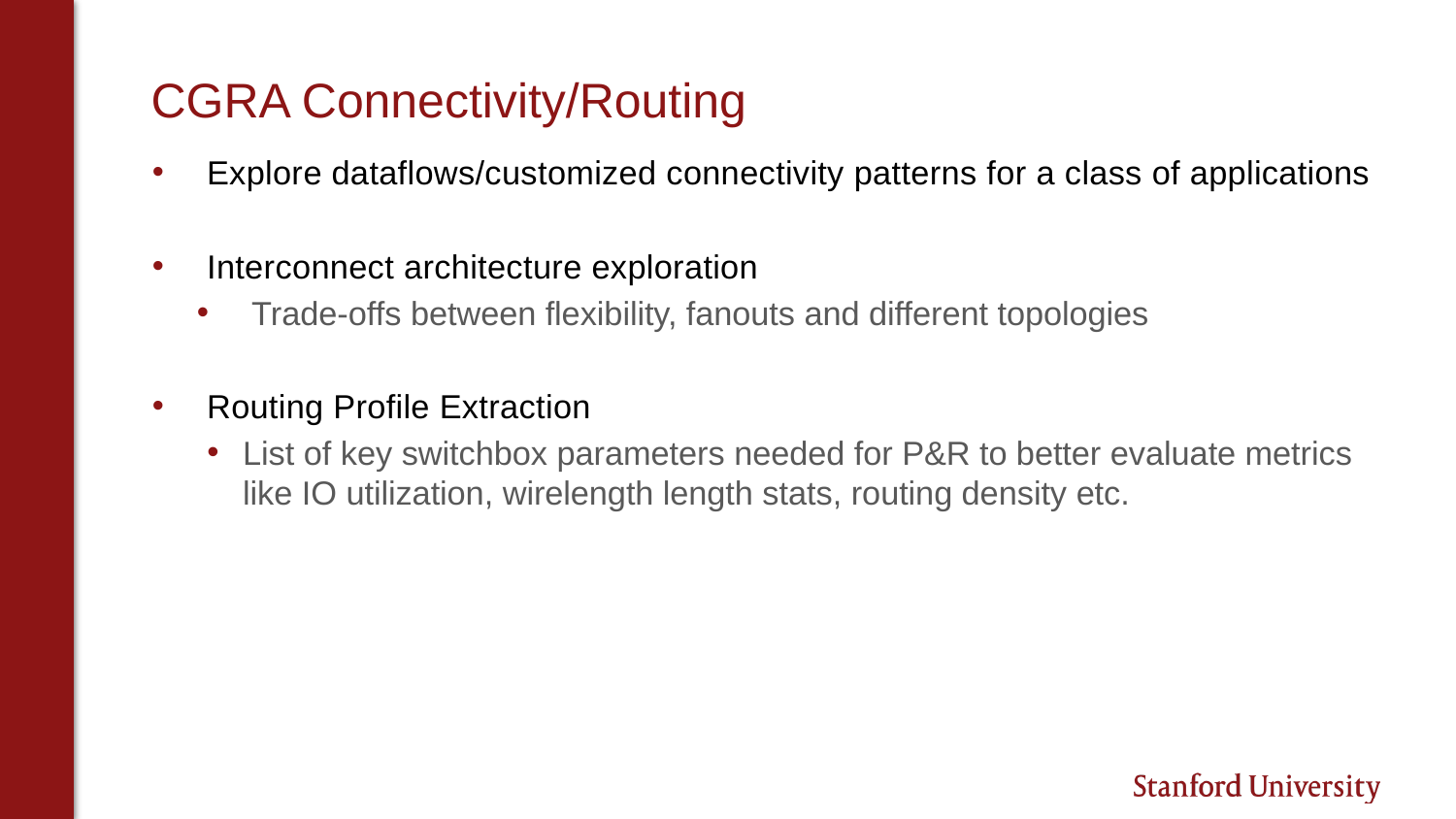

# CGRA Connectivity/Routing
Explore dataflows/customized connectivity patterns for a class of applications

Interconnect architecture exploration
Trade-offs between flexibility, fanouts and different topologies

Routing Profile Extraction
List of key switchbox parameters needed for P&R to better evaluate metrics like IO utilization, wirelength length stats, routing density etc.